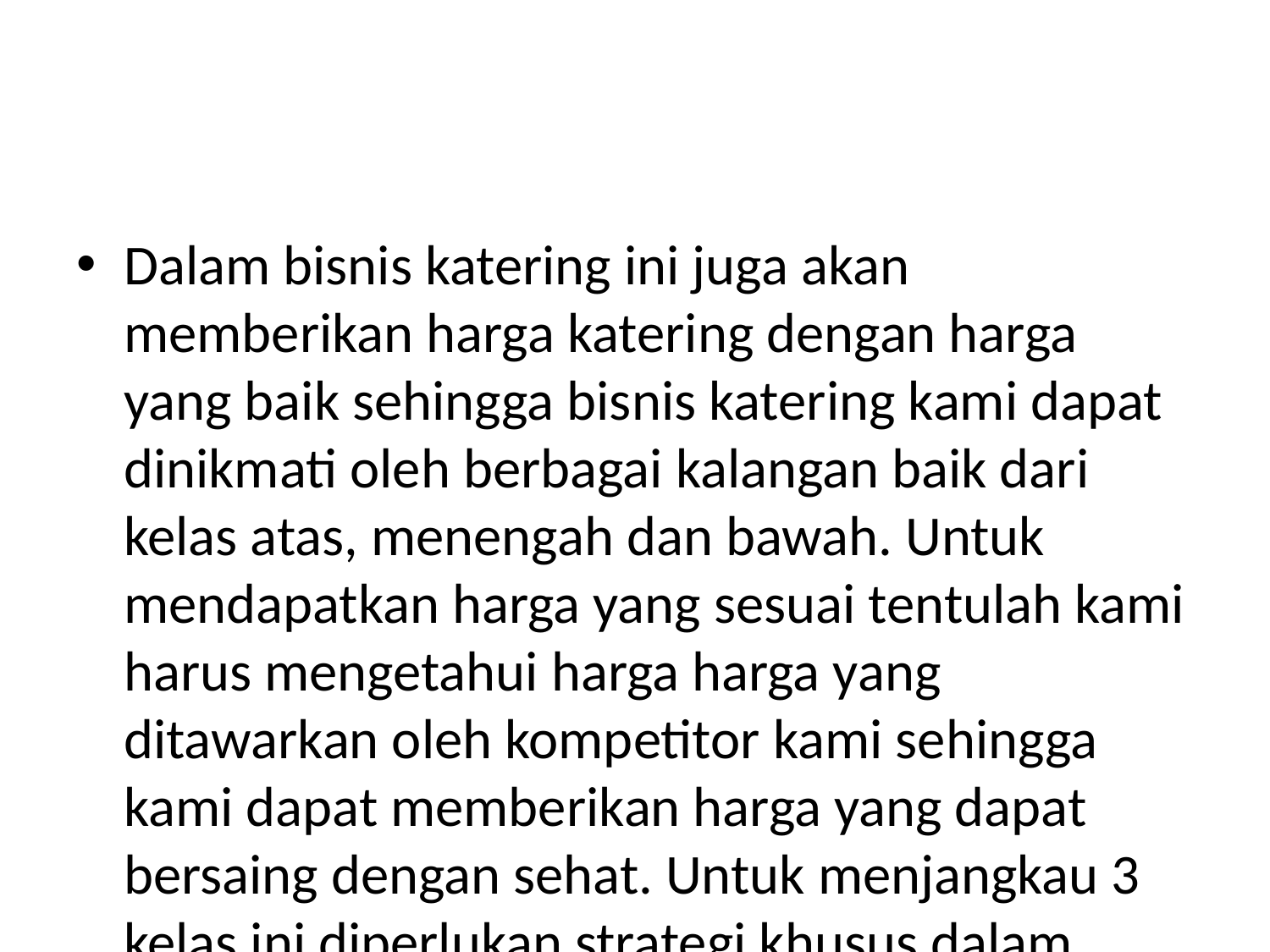

#
Dalam bisnis katering ini juga akan memberikan harga katering dengan harga yang baik sehingga bisnis katering kami dapat dinikmati oleh berbagai kalangan baik dari kelas atas, menengah dan bawah. Untuk mendapatkan harga yang sesuai tentulah kami harus mengetahui harga harga yang ditawarkan oleh kompetitor kami sehingga kami dapat memberikan harga yang dapat bersaing dengan sehat. Untuk menjangkau 3 kelas ini diperlukan strategi khusus dalam penyesuaian makanan yang akan kami buat sehingga dapat menarik minat para pelanggan ini. Harga yang baik tentunya akan mendapatkan pelanggan yang baik. Ataupun dapat memberikan harga yang sedikit tinggi tapi pelanggan akan mendapatkan makanan yang memang sangat berkualitas sehingga pelanggan akan berpikir bahwa harga bukanlah masalah.